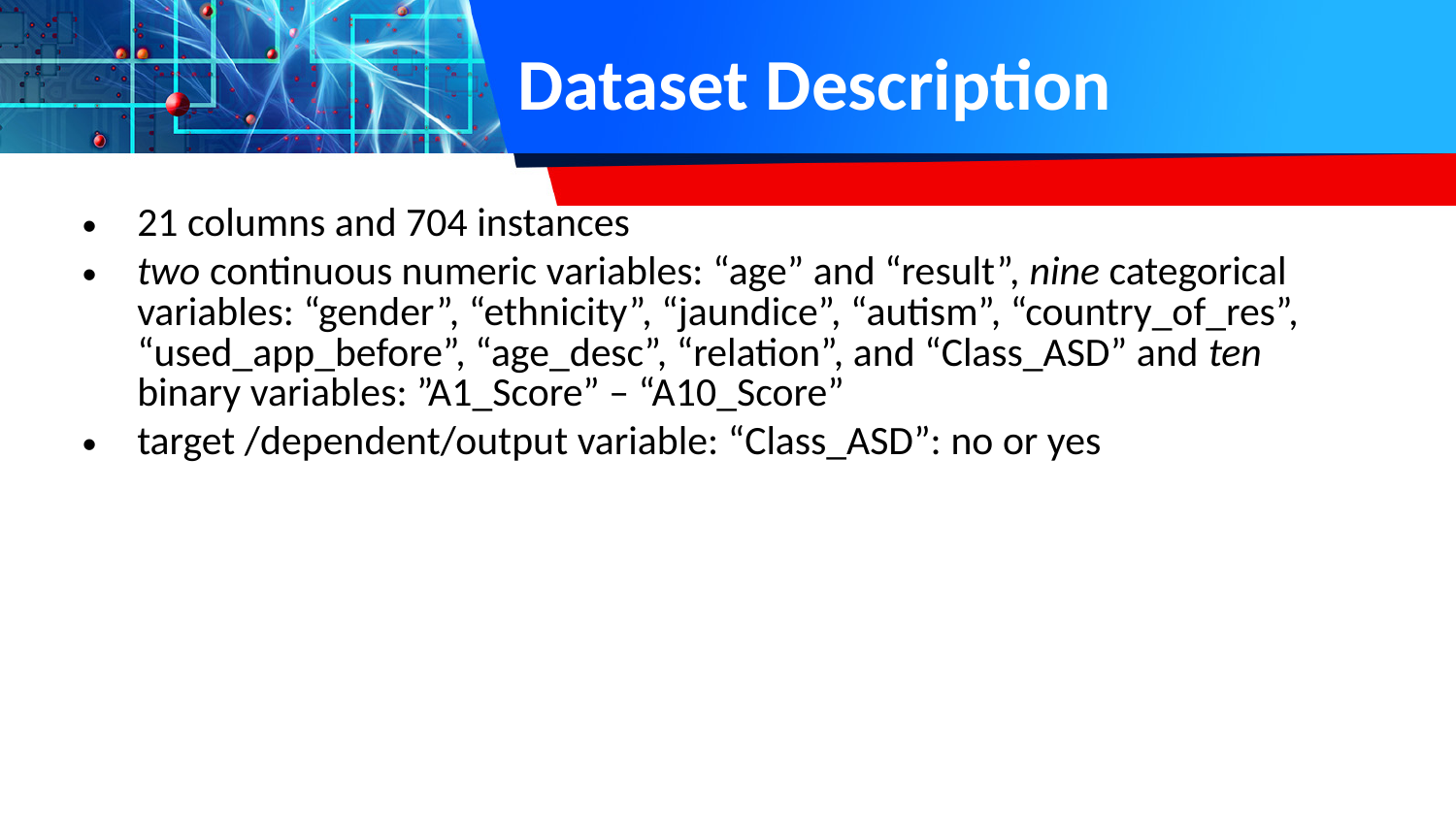

# Dataset Description
21 columns and 704 instances
two continuous numeric variables: “age” and “result”, nine categorical variables: “gender”, “ethnicity”, “jaundice”, “autism”, “country_of_res”, “used_app_before”, “age_desc”, “relation”, and “Class_ASD” and ten binary variables: ”A1_Score” – “A10_Score”
target /dependent/output variable: “Class_ASD”: no or yes